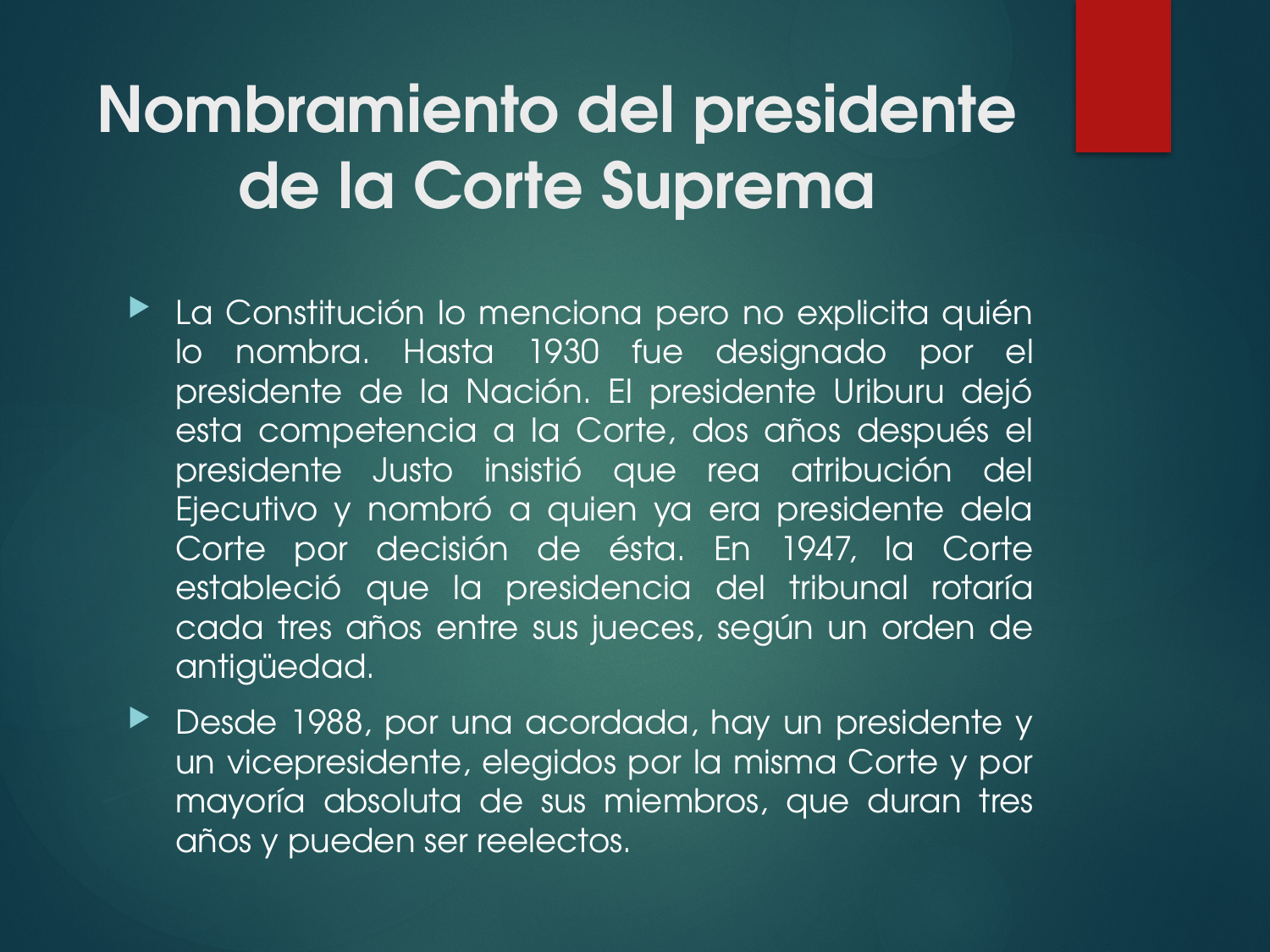

# Nombramiento del presidente de la Corte Suprema
La Constitución lo menciona pero no explicita quién lo nombra. Hasta 1930 fue designado por el presidente de la Nación. El presidente Uriburu dejó esta competencia a la Corte, dos años después el presidente Justo insistió que rea atribución del Ejecutivo y nombró a quien ya era presidente dela Corte por decisión de ésta. En 1947, la Corte estableció que la presidencia del tribunal rotaría cada tres años entre sus jueces, según un orden de antigüedad.
Desde 1988, por una acordada, hay un presidente y un vicepresidente, elegidos por la misma Corte y por mayoría absoluta de sus miembros, que duran tres años y pueden ser reelectos.